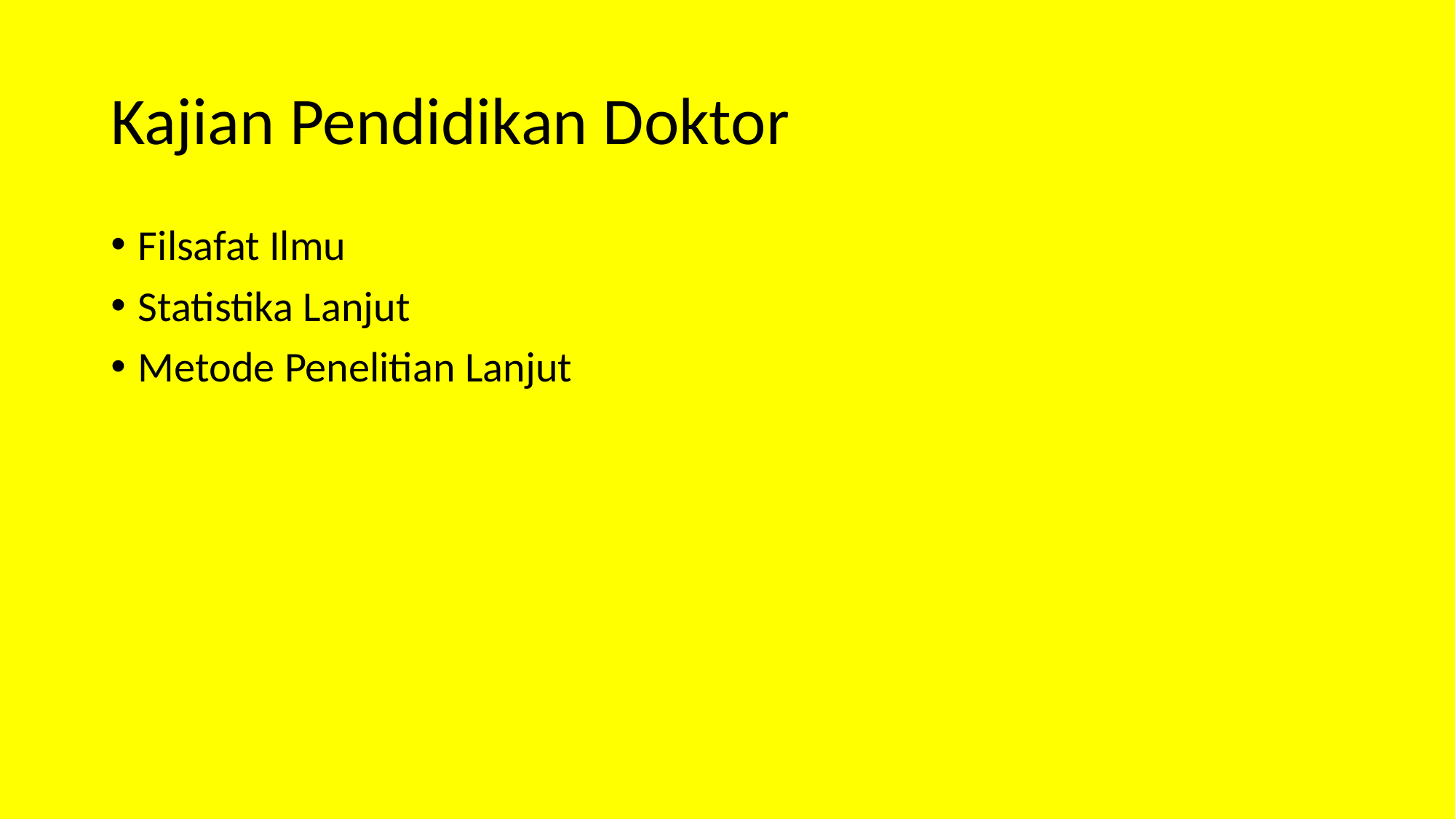

# Kajian Pendidikan Doktor
Filsafat Ilmu
Statistika Lanjut
Metode Penelitian Lanjut